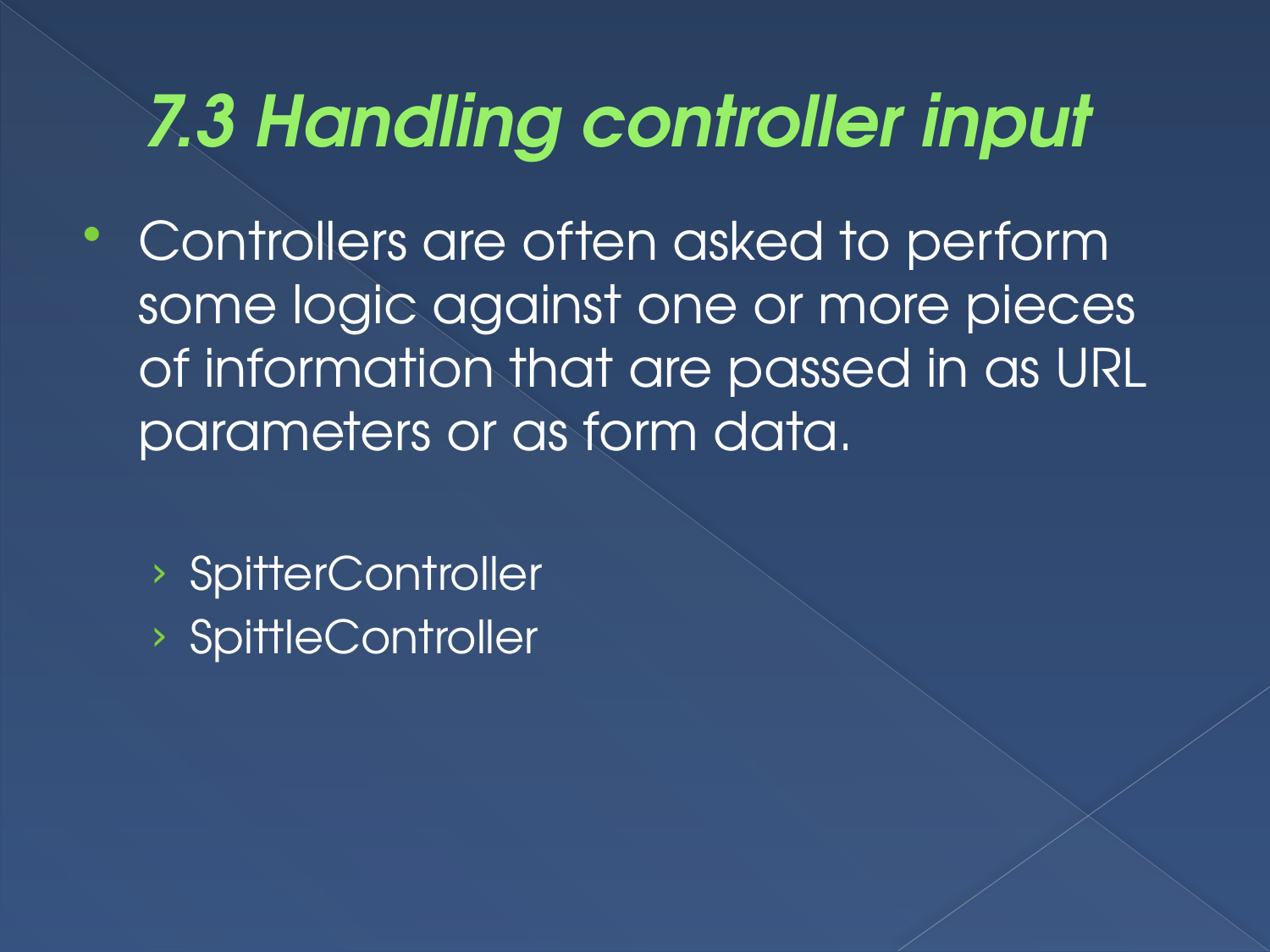

# 7.3 Handling controller input
Controllers are often asked to perform some logic against one or more pieces of information that are passed in as URL parameters or as form data.

SpitterController
SpittleController